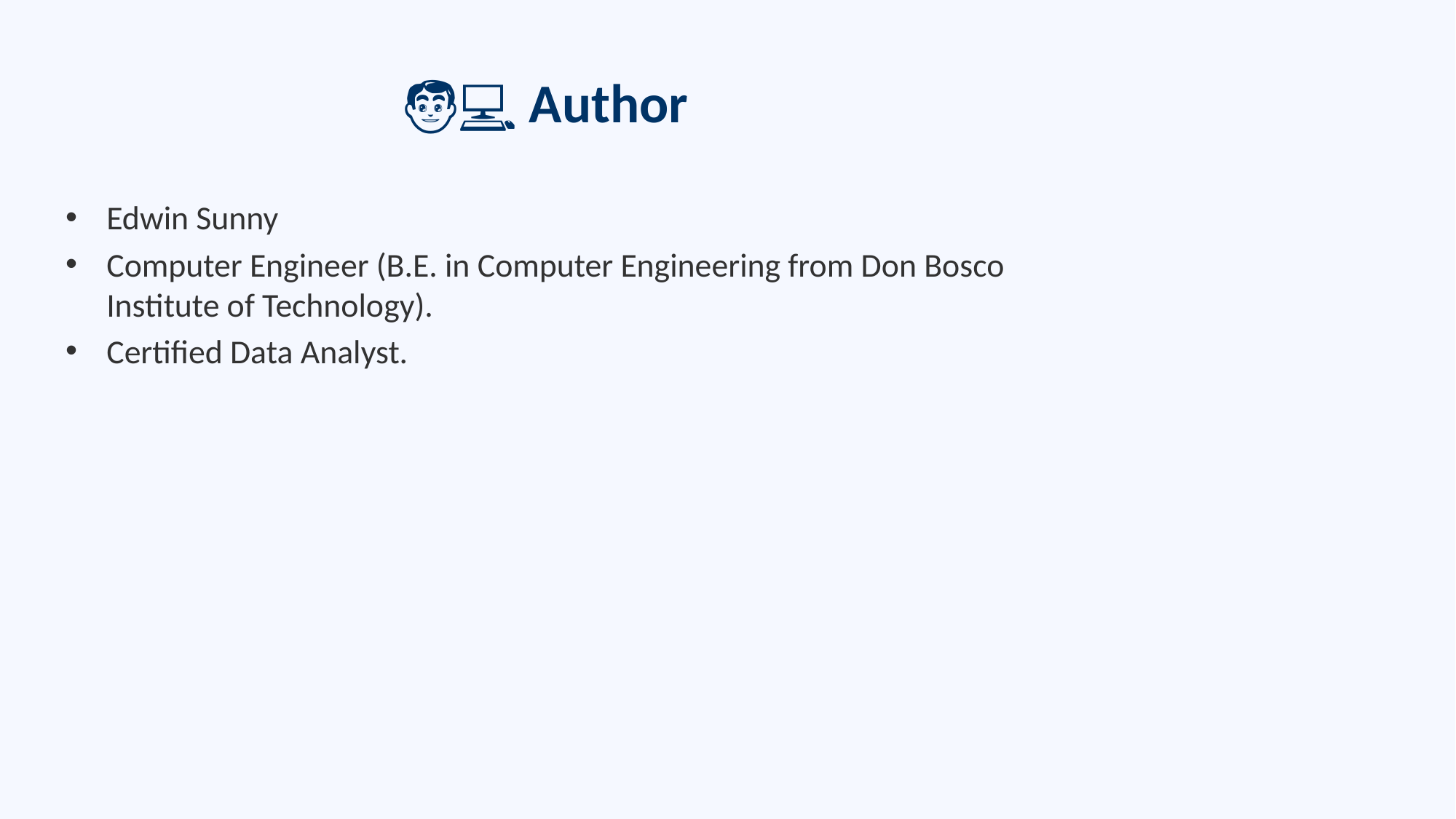

# 👨‍💻 Author
Edwin Sunny
Computer Engineer (B.E. in Computer Engineering from Don Bosco Institute of Technology).
Certified Data Analyst.